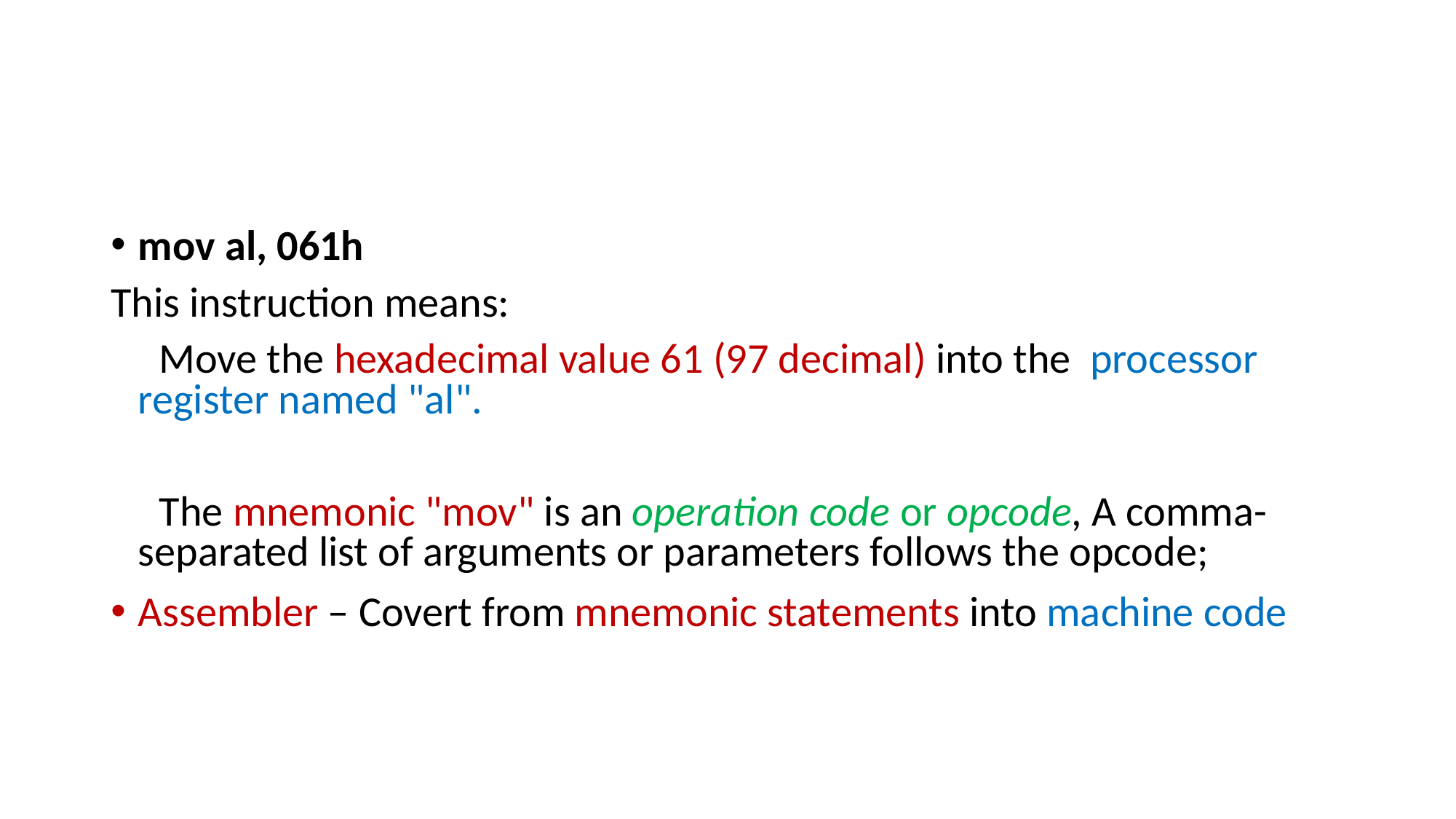

#
mov al, 061h
This instruction means:
     Move the hexadecimal value 61 (97 decimal) into the  processor register named "al".

     The mnemonic "mov" is an operation code or opcode, A comma-separated list of arguments or parameters follows the opcode;
Assembler – Covert from mnemonic statements into machine code